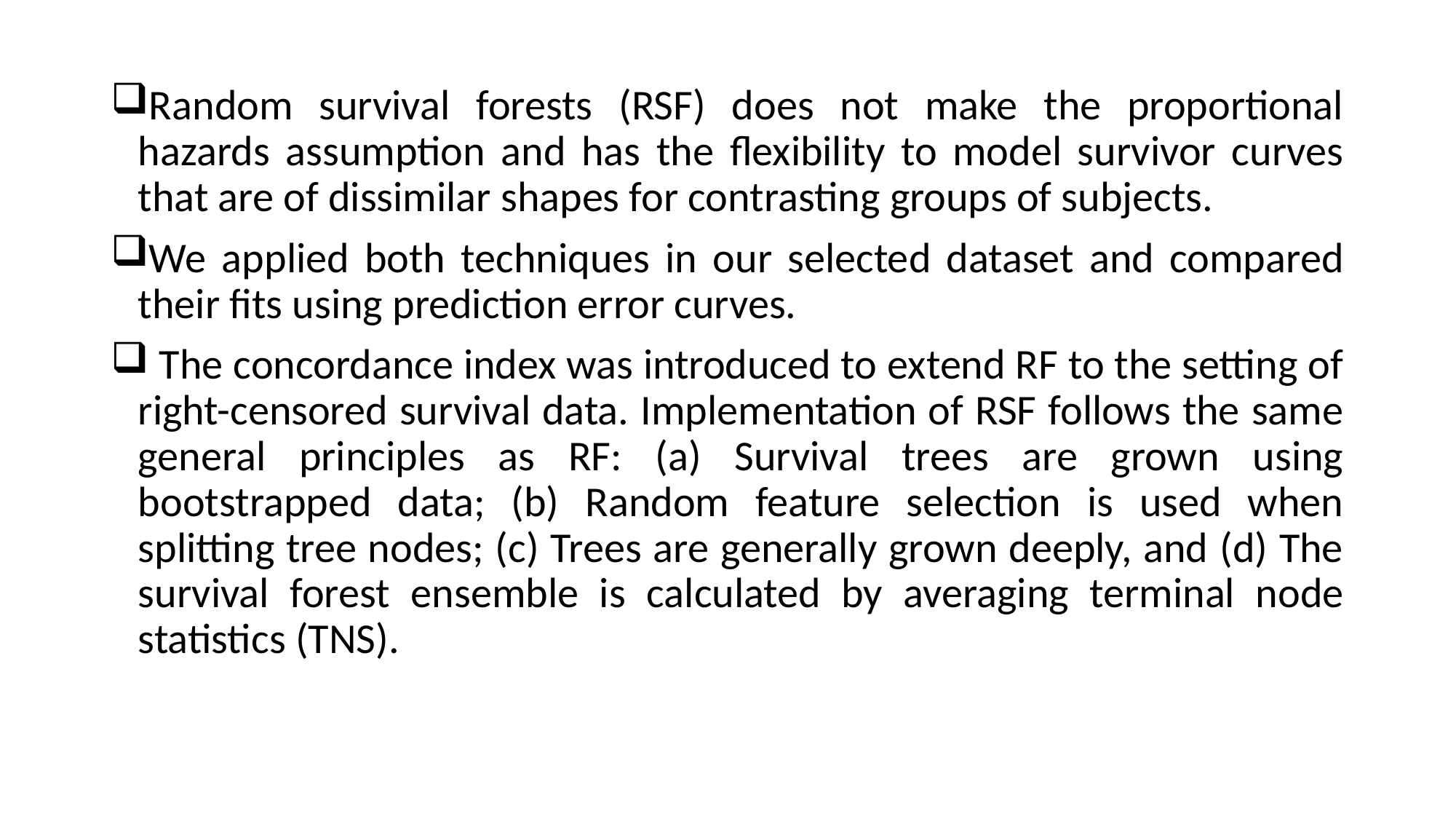

#
Random survival forests (RSF) does not make the proportional hazards assumption and has the flexibility to model survivor curves that are of dissimilar shapes for contrasting groups of subjects.
We applied both techniques in our selected dataset and compared their fits using prediction error curves.
 The concordance index was introduced to extend RF to the setting of right-censored survival data. Implementation of RSF follows the same general principles as RF: (a) Survival trees are grown using bootstrapped data; (b) Random feature selection is used when splitting tree nodes; (c) Trees are generally grown deeply, and (d) The survival forest ensemble is calculated by averaging terminal node statistics (TNS).